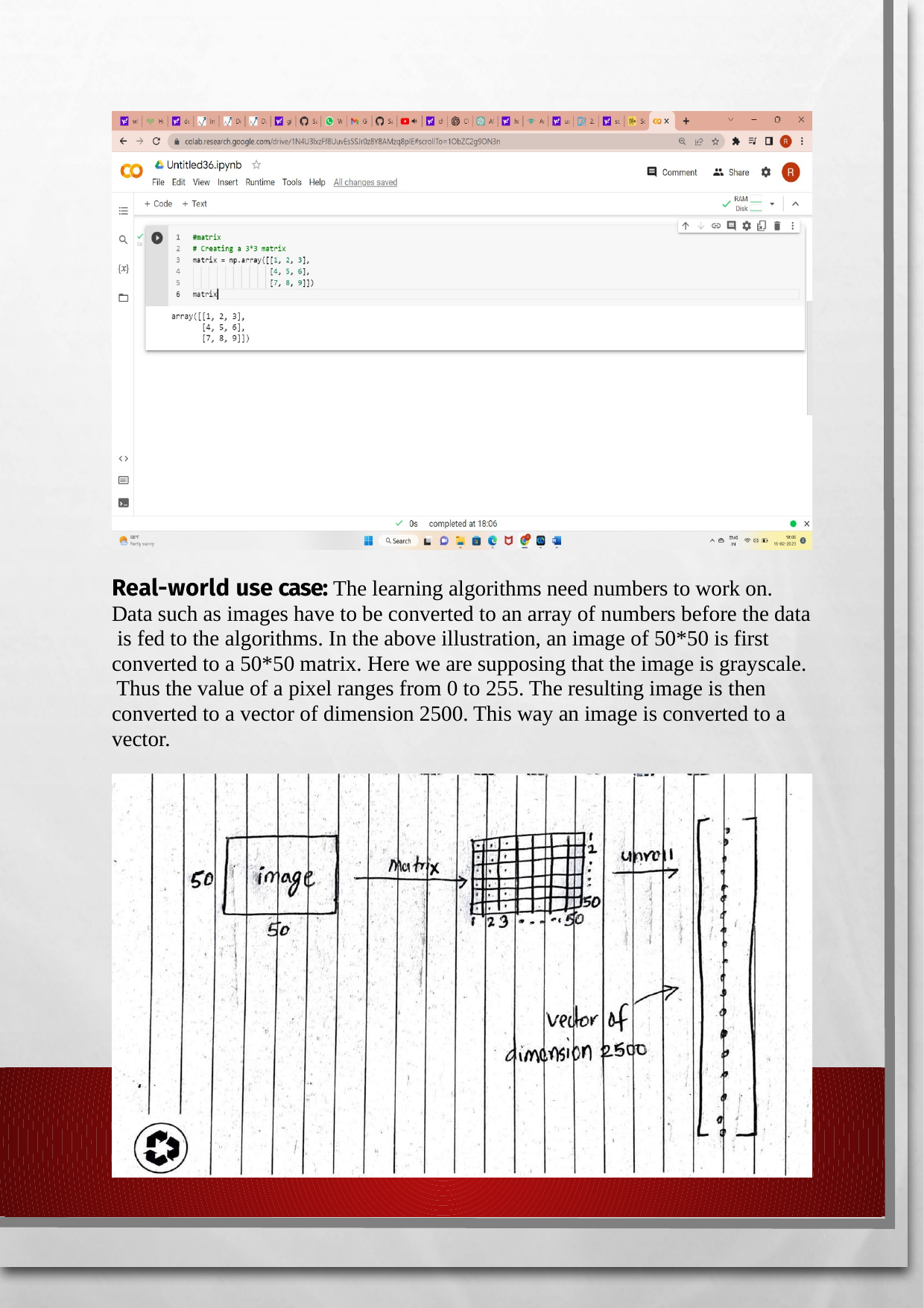

Real-world use case: The learning algorithms need numbers to work on.  Data such as images have to be converted to an array of numbers before the data  is fed to the algorithms. In the above illustration, an image of 50*50 is first  converted to a 50*50 matrix. Here we are supposing that the image is grayscale.  Thus the value of a pixel ranges from 0 to 255. The resulting image is then  converted to a vector of dimension 2500. This way an image is converted to a  vector.